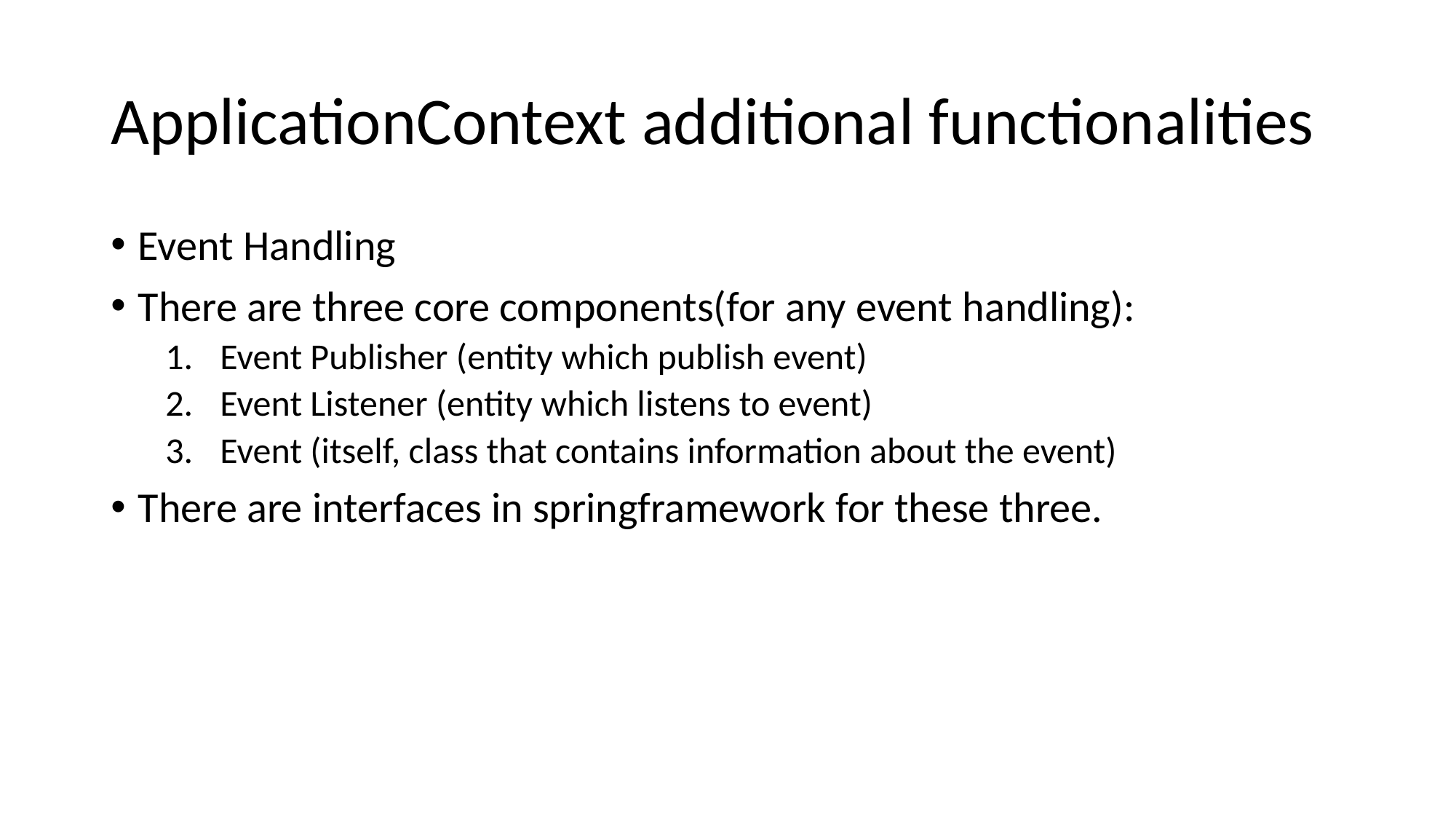

# ApplicationContext additional functionalities
Event Handling
There are three core components(for any event handling):
Event Publisher (entity which publish event)
Event Listener (entity which listens to event)
Event (itself, class that contains information about the event)
There are interfaces in springframework for these three.